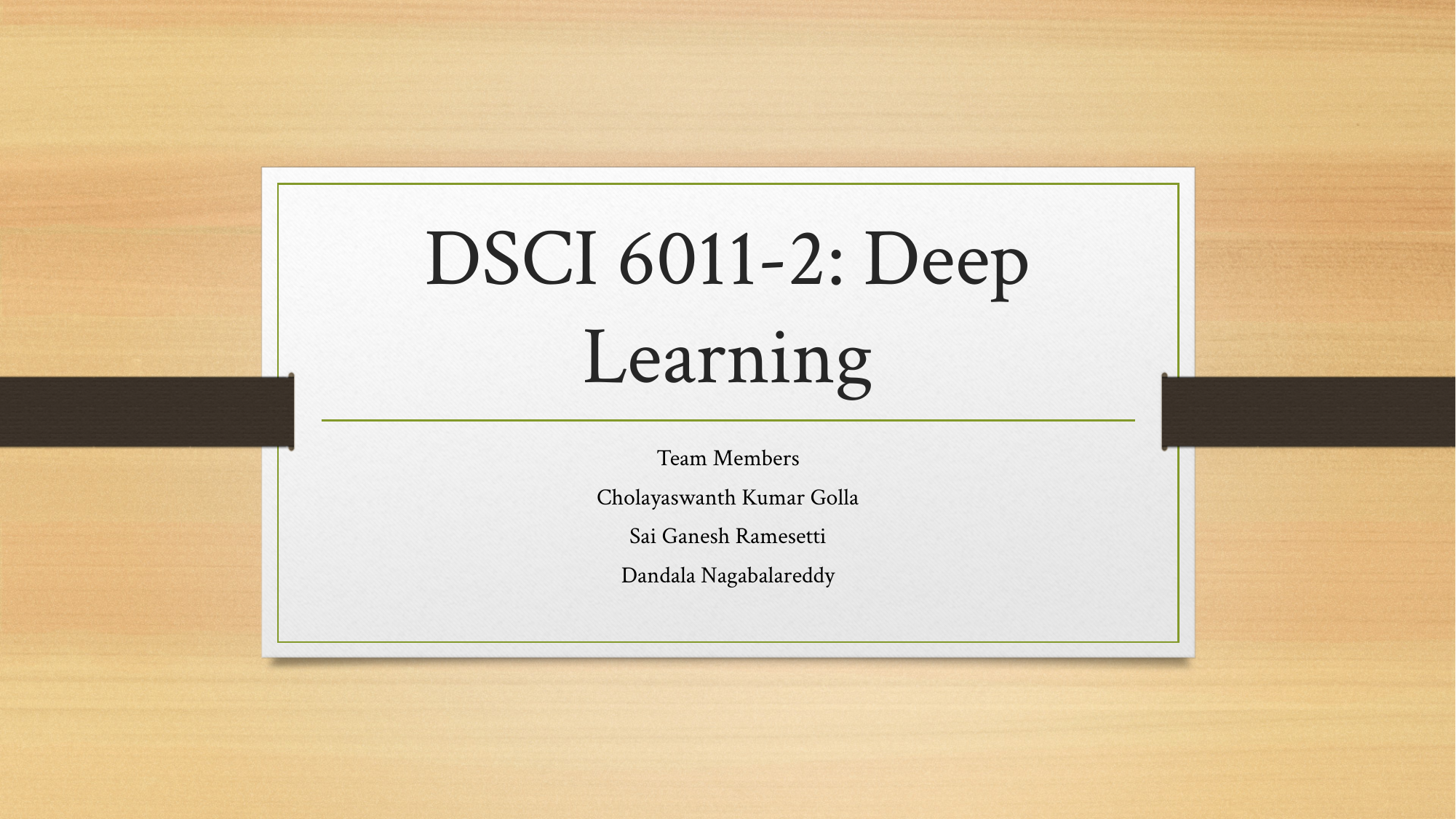

# DSCI 6011-2: Deep Learning
Team Members
Cholayaswanth Kumar Golla
Sai Ganesh Ramesetti
Dandala Nagabalareddy